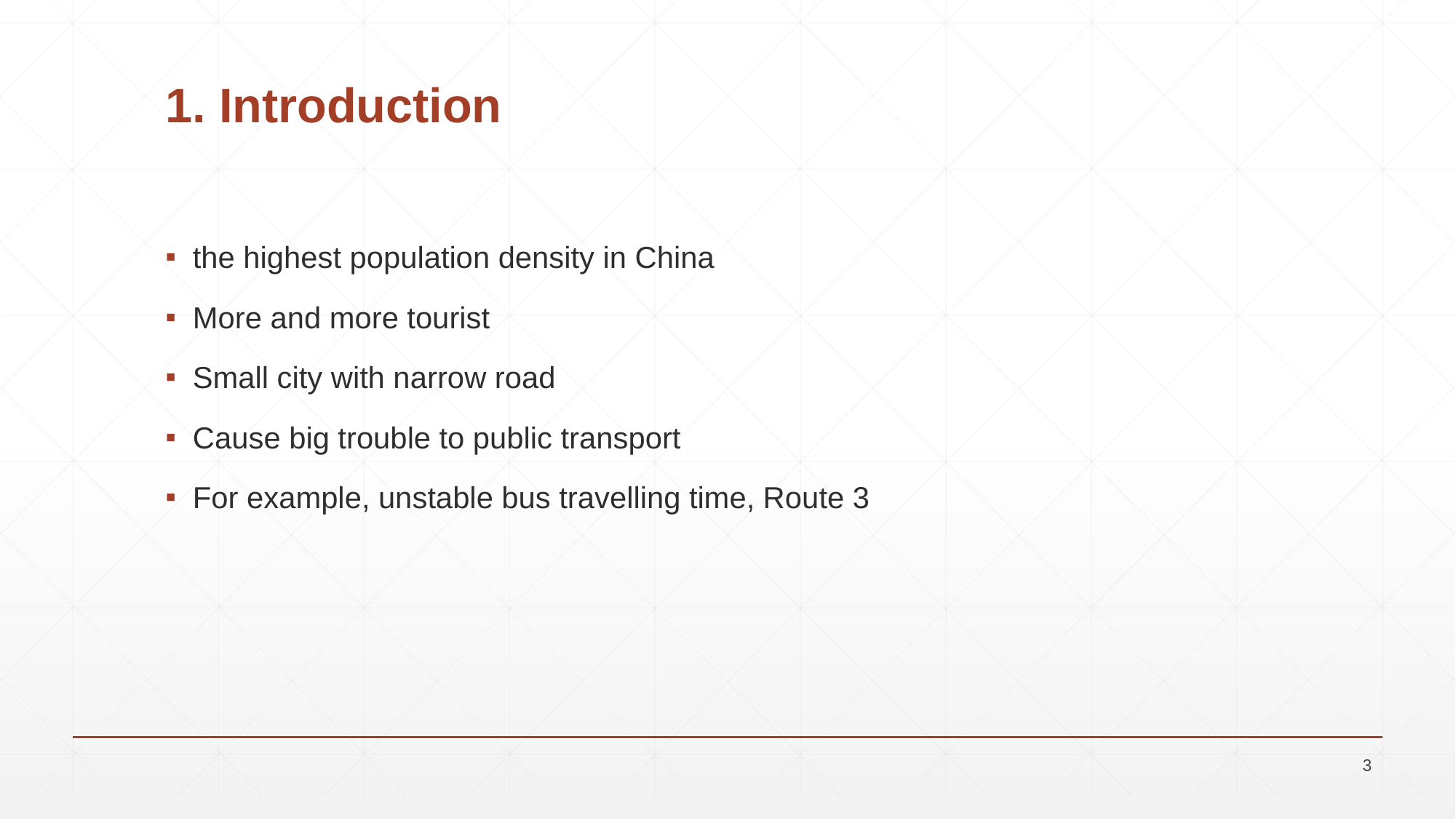

# 1. Introduction
the highest population density in China
More and more tourist
Small city with narrow road
Cause big trouble to public transport
For example, unstable bus travelling time, Route 3
3